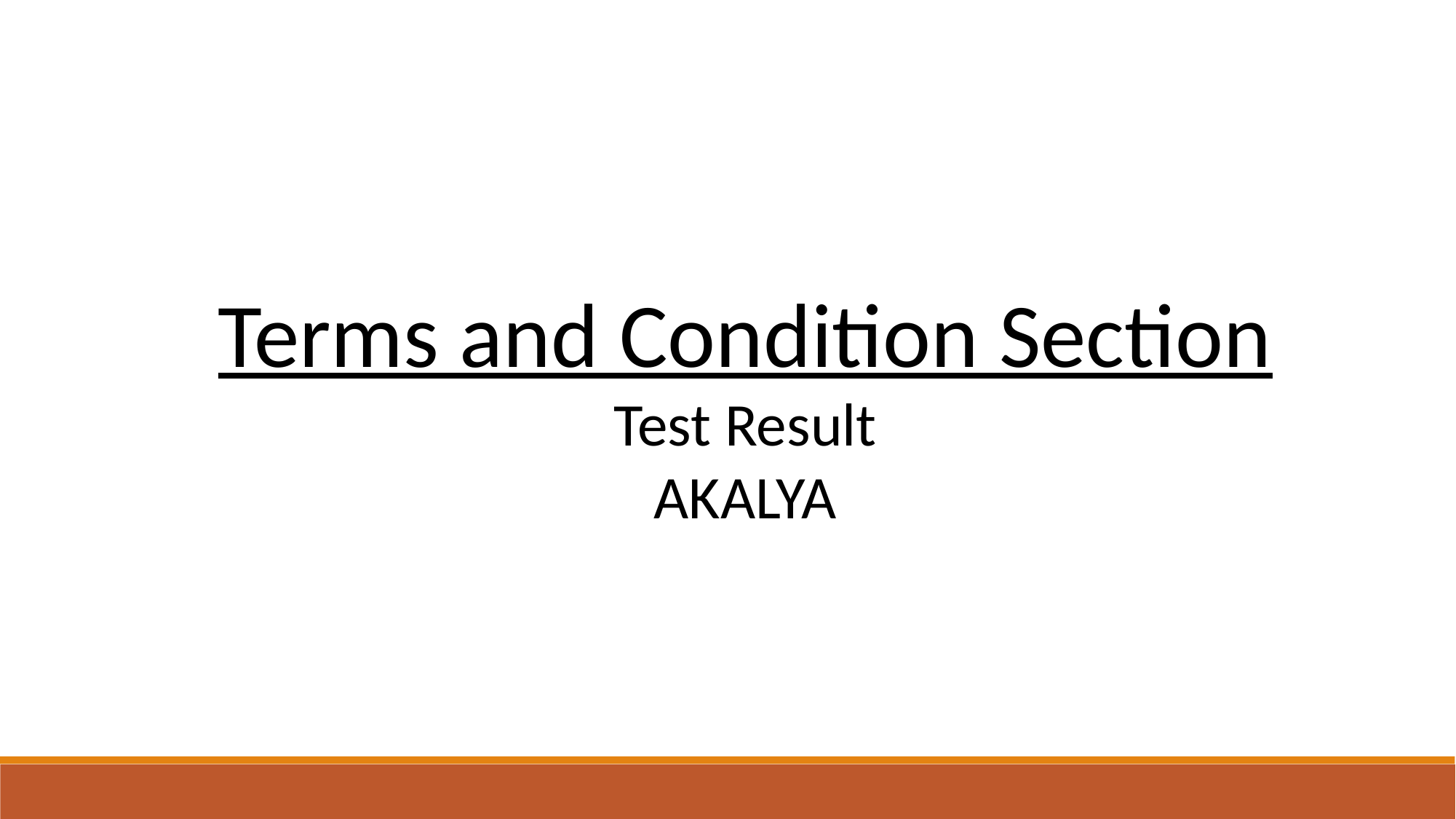

Terms and Condition Section
Test Result
AKALYA